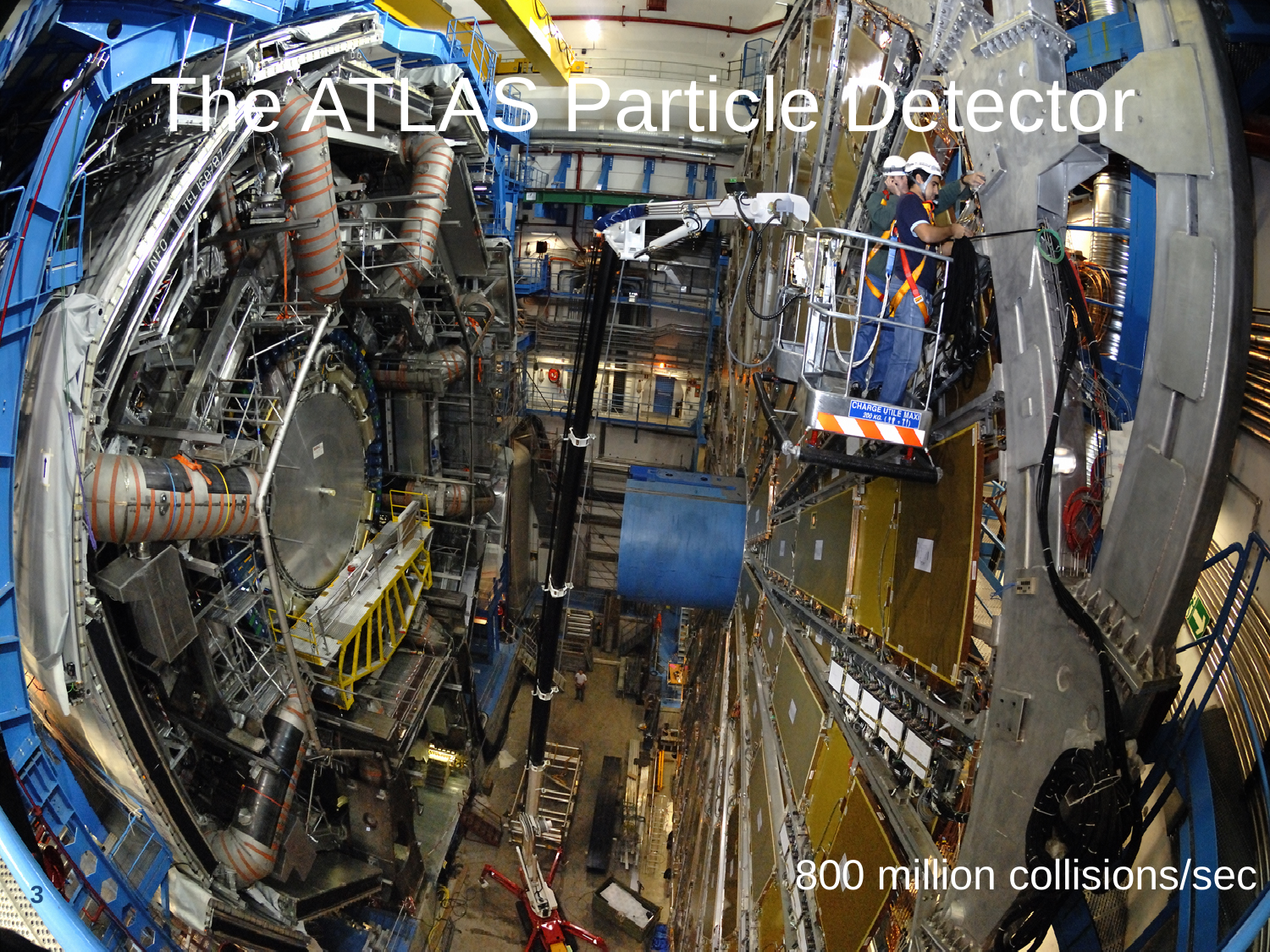

The ATLAS Particle Detector
800 million collisions/sec
3